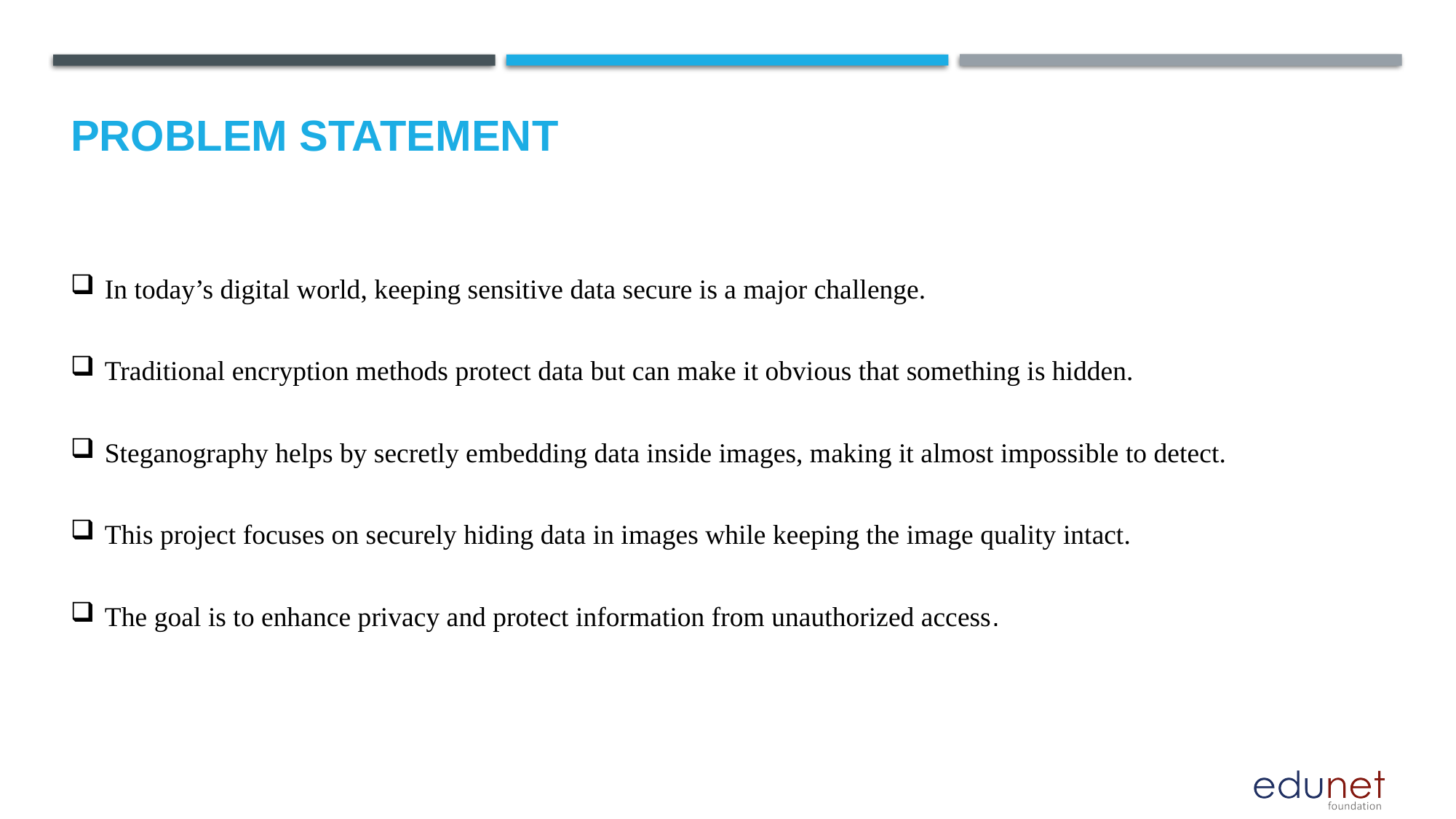

# Problem Statement

In today’s digital world, keeping sensitive data secure is a major challenge.
Traditional encryption methods protect data but can make it obvious that something is hidden.
Steganography helps by secretly embedding data inside images, making it almost impossible to detect.
This project focuses on securely hiding data in images while keeping the image quality intact.
The goal is to enhance privacy and protect information from unauthorized access.